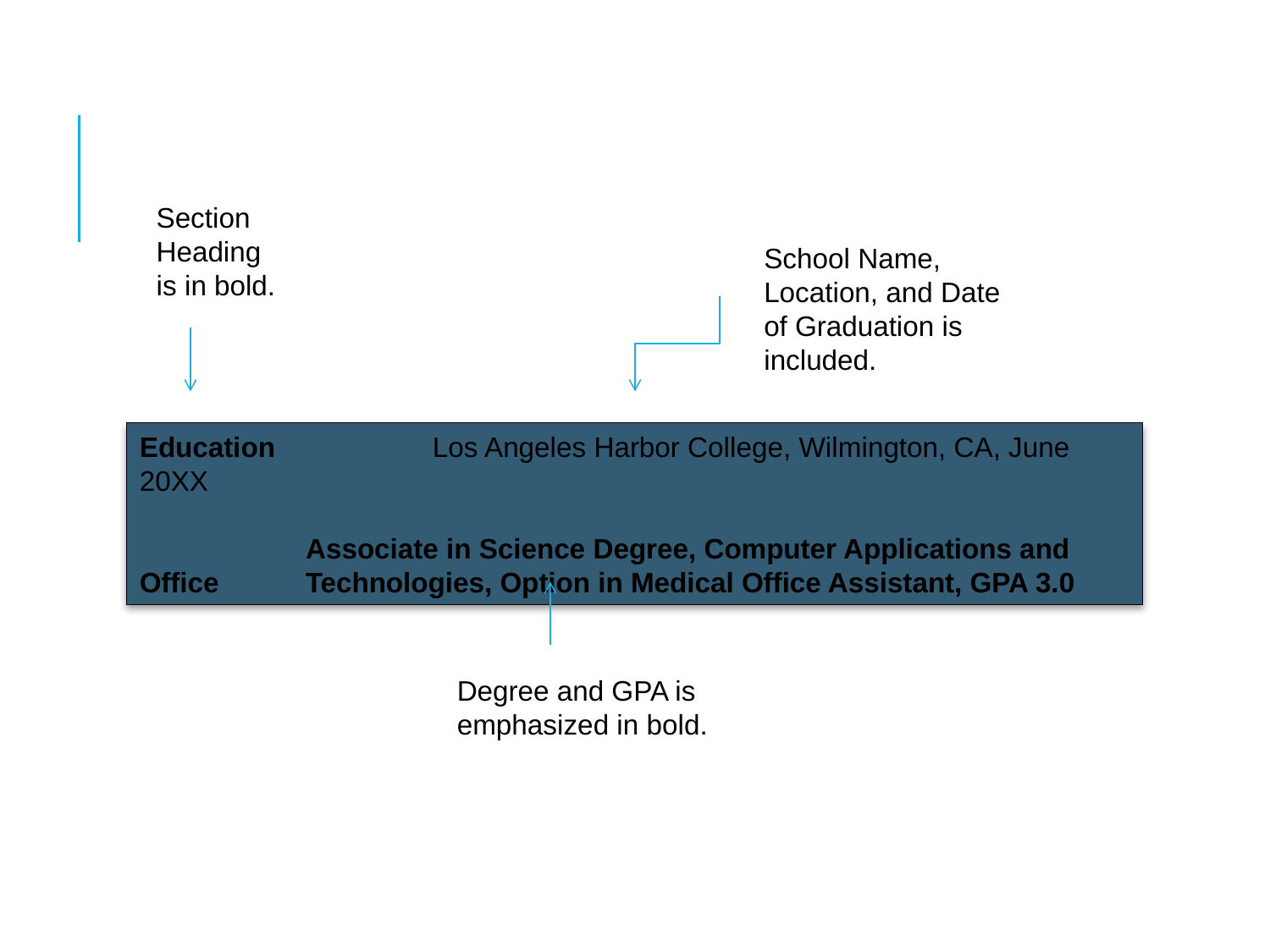

Section Heading is in bold.
School Name, Location, and Date of Graduation is included.
Education	     Los Angeles Harbor College, Wilmington, CA, June 20XX

	     Associate in Science Degree, Computer Applications and Office      	     Technologies, Option in Medical Office Assistant, GPA 3.0
Degree and GPA is emphasized in bold.